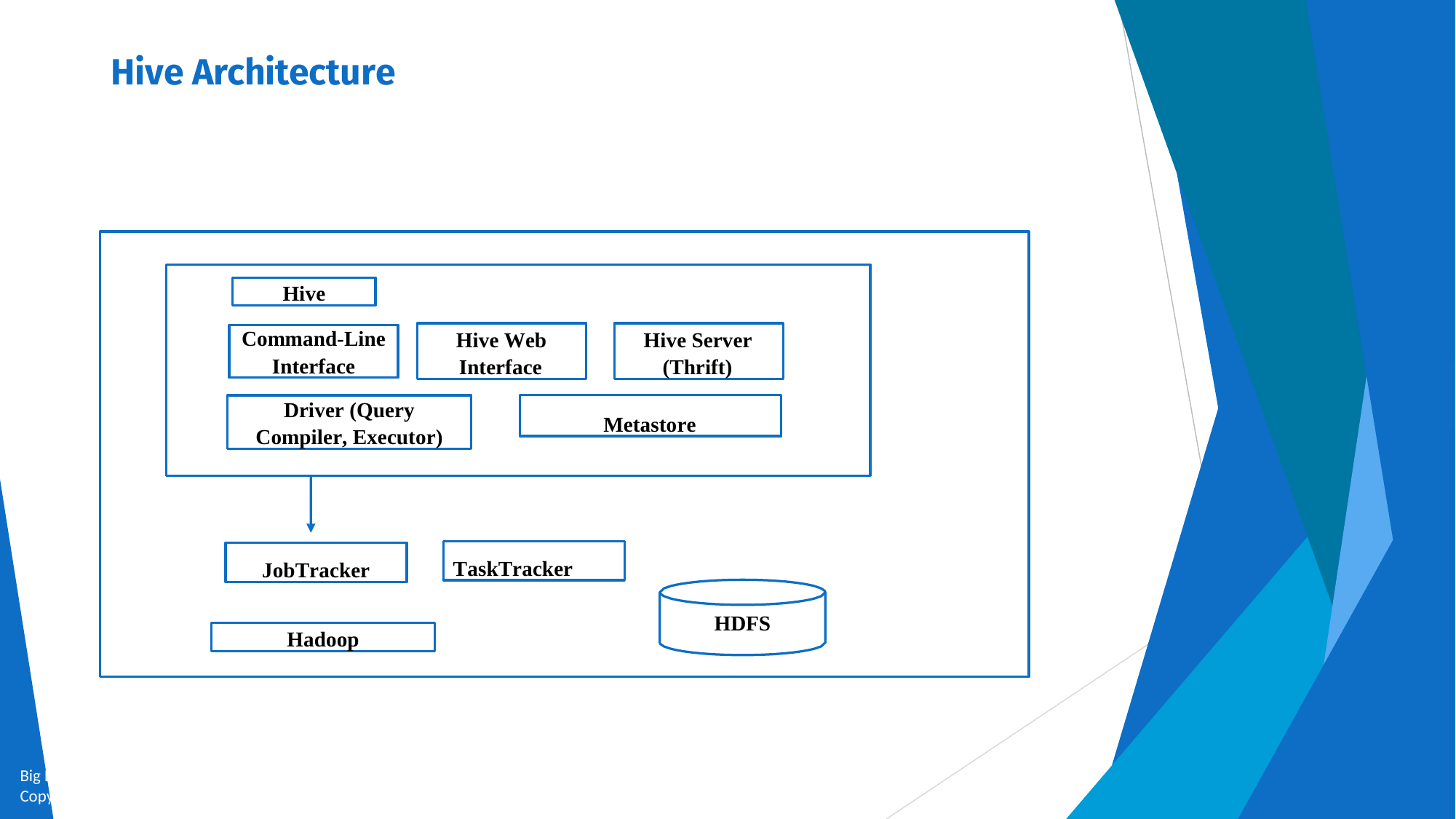

# Hive Architecture

Hive

Hive Web Interface

Hive Server (Thrift)

Command-Line
Interface

Driver (Query
Compiler, Executor)

Metastore

TaskTracker

JobTracker

HDFS

Hadoop
Big Data and Analytics by Seema Acharya and Subhashini Chellappan
Copyright 2015, WILEY INDIA PVT. LTD.